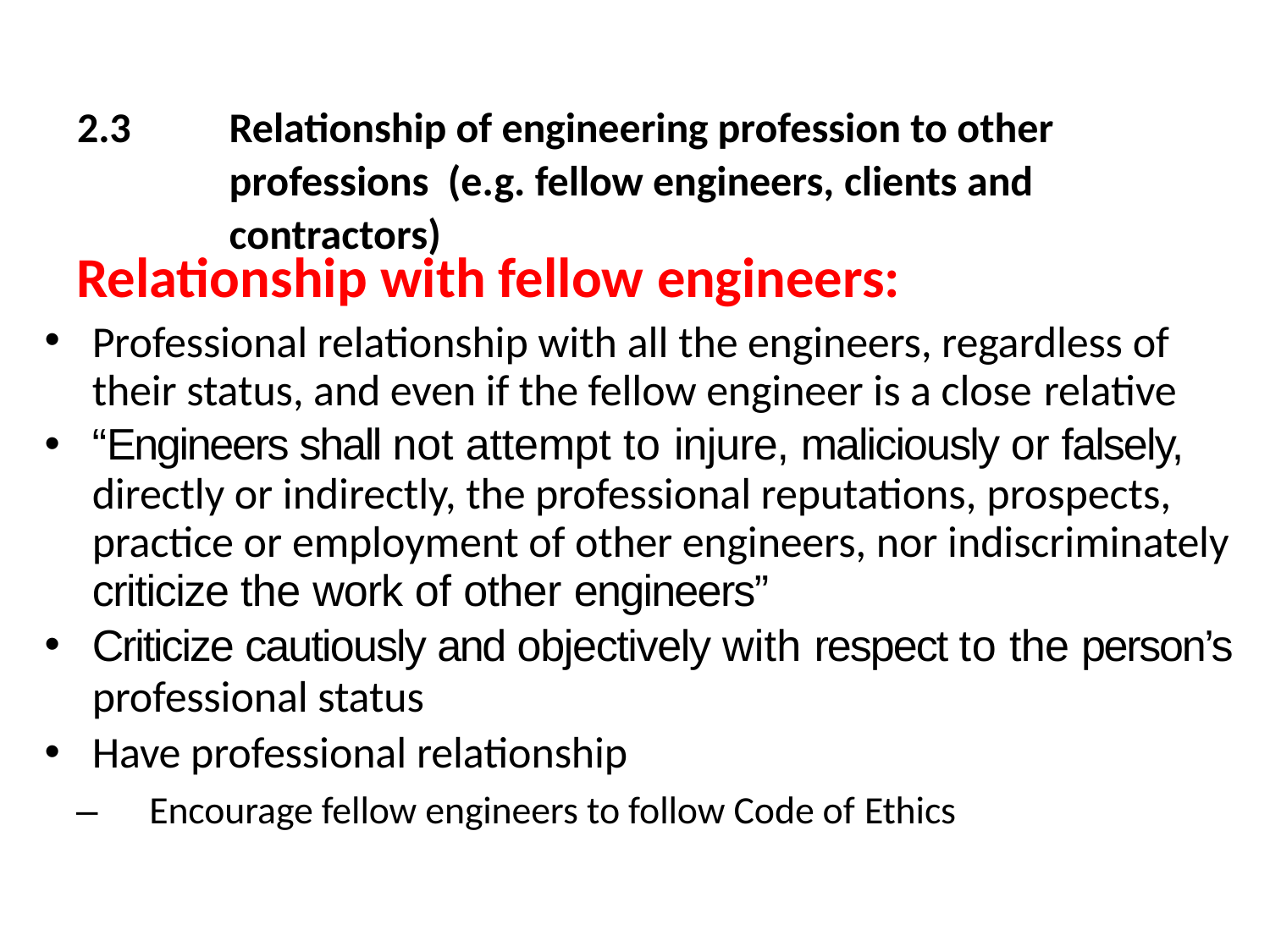

2.3	Relationship of engineering profession to other professions  (e.g. fellow engineers, clients and	contractors)
# Relationship with fellow engineers:
Professional relationship with all the engineers, regardless of  their status, and even if the fellow engineer is a close relative
“Engineers shall not attempt to injure, maliciously or falsely,  directly or indirectly, the professional reputations, prospects,  practice or employment of other engineers, nor indiscriminately  criticize the work of other engineers”
Criticize cautiously and objectively with respect to the person’s
professional status
Have professional relationship
–	Encourage fellow engineers to follow Code of Ethics